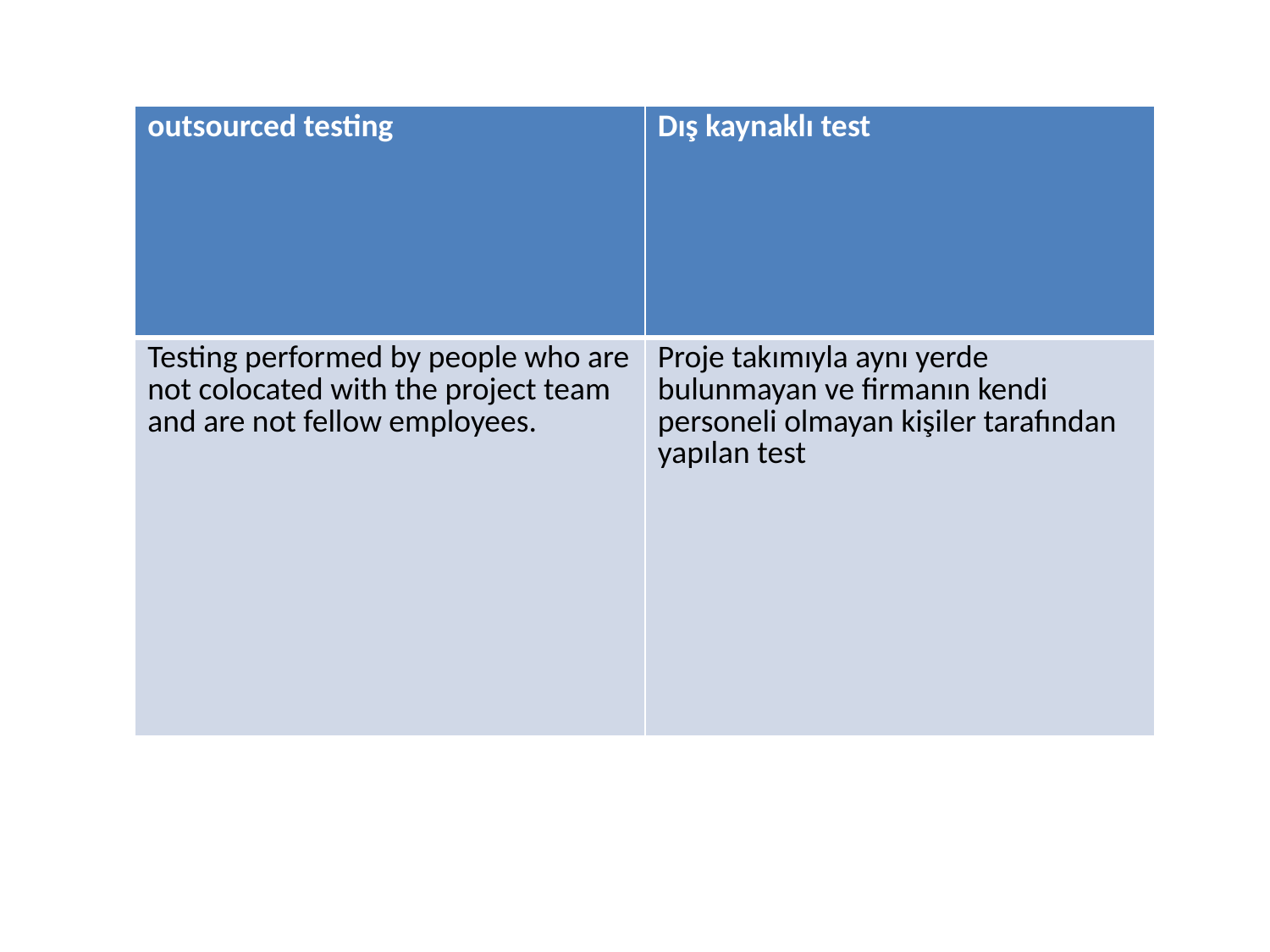

| outsourced testing | Dış kaynaklı test |
| --- | --- |
| Testing performed by people who are not colocated with the project team and are not fellow employees. | Proje takımıyla aynı yerde bulunmayan ve firmanın kendi personeli olmayan kişiler tarafından yapılan test |